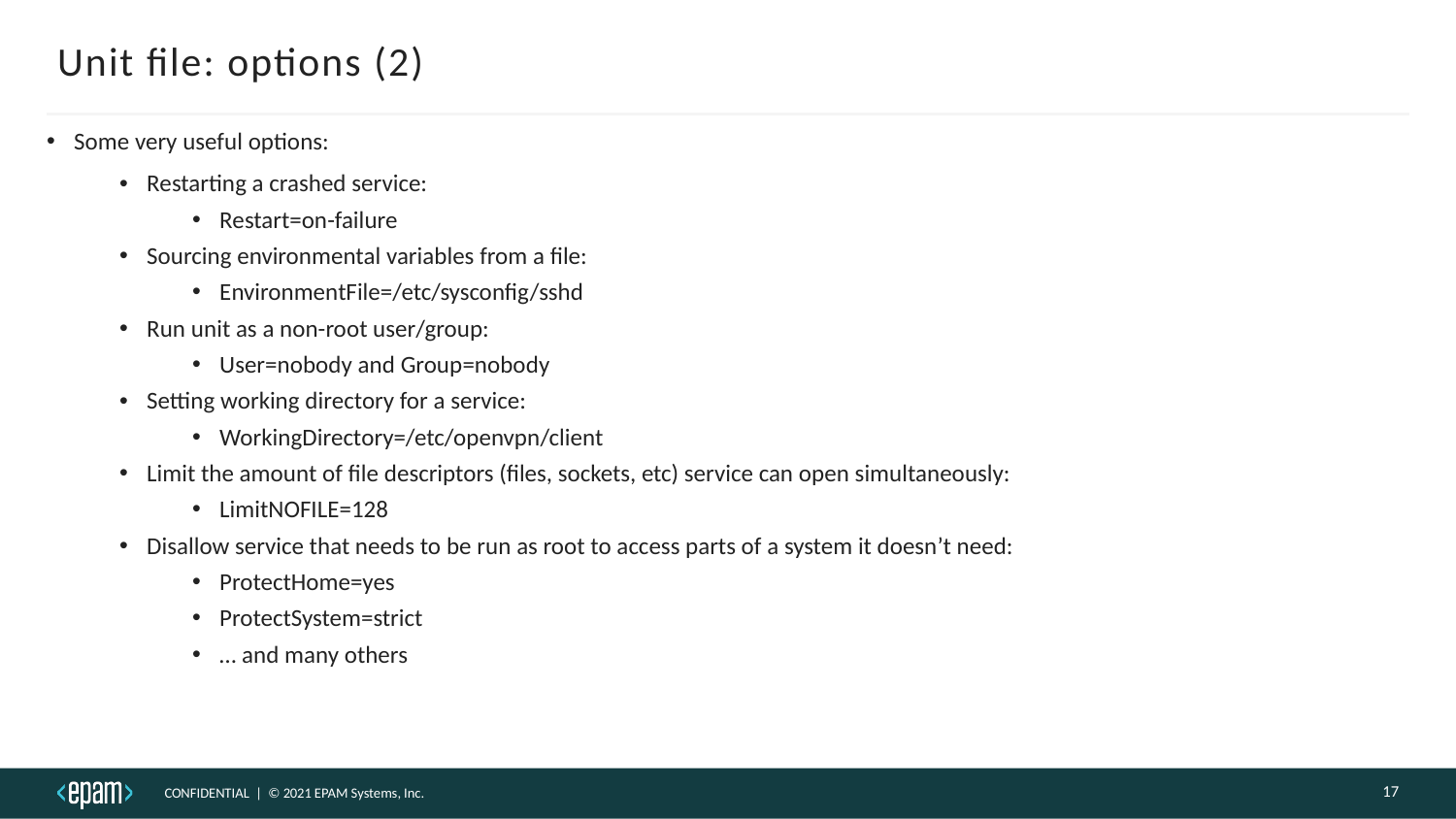

# Unit file: options (2)
Some very useful options:
Restarting a crashed service:
Restart=on-failure
Sourcing environmental variables from a file:
EnvironmentFile=/etc/sysconfig/sshd
Run unit as a non-root user/group:
User=nobody and Group=nobody
Setting working directory for a service:
WorkingDirectory=/etc/openvpn/client
Limit the amount of file descriptors (files, sockets, etc) service can open simultaneously:
LimitNOFILE=128
Disallow service that needs to be run as root to access parts of a system it doesn’t need:
ProtectHome=yes
ProtectSystem=strict
… and many others
17